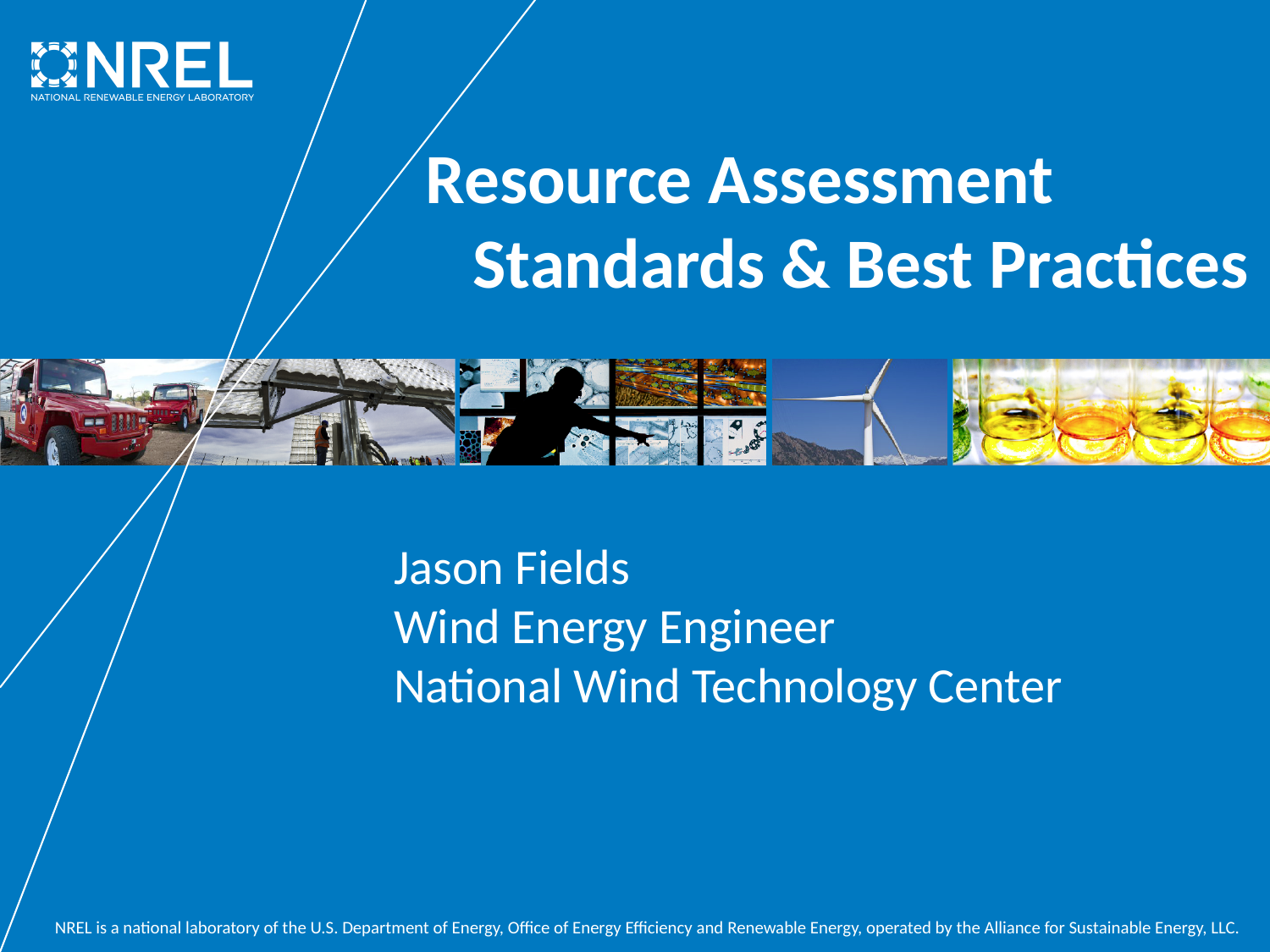

Resource Assessment Standards & Best Practices
Jason Fields
Wind Energy Engineer
National Wind Technology Center